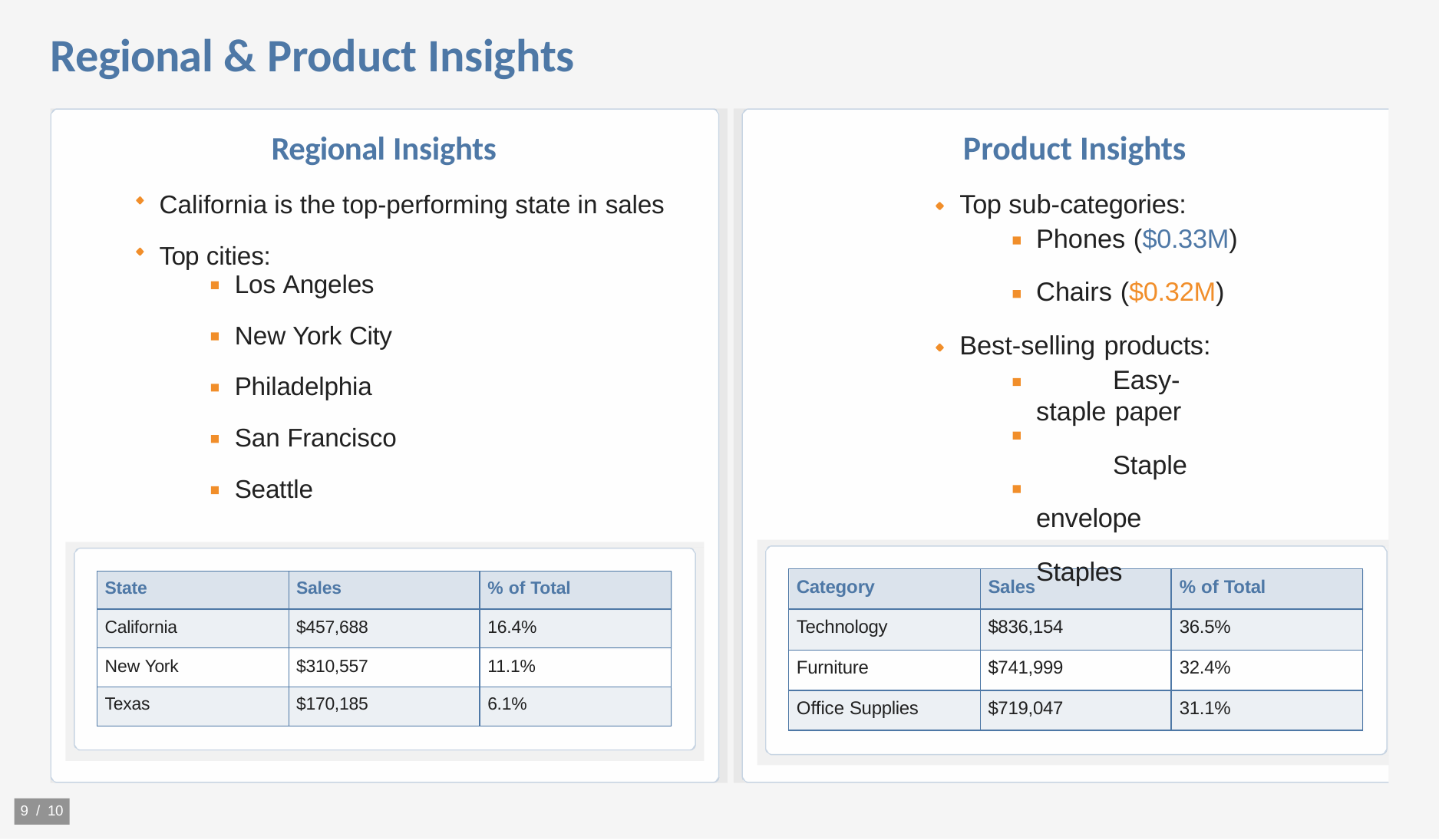

# Regional & Product Insights
Regional Insights
California is the top-performing state in sales Top cities:
Los Angeles
New York City Philadelphia San Francisco Seattle

Product Insights
Top sub-categories:
Phones ($0.33M)
Chairs ($0.32M) Best-selling products:
Easy-staple paper
Staple envelope Staples

| Category | Sales | % of Total |
| --- | --- | --- |
| Technology | $836,154 | 36.5% |
| Furniture | $741,999 | 32.4% |
| Office Supplies | $719,047 | 31.1% |

| State | Sales | % of Total |
| --- | --- | --- |
| California | $457,688 | 16.4% |
| New York | $310,557 | 11.1% |
| Texas | $170,185 | 6.1% |

9 / 10